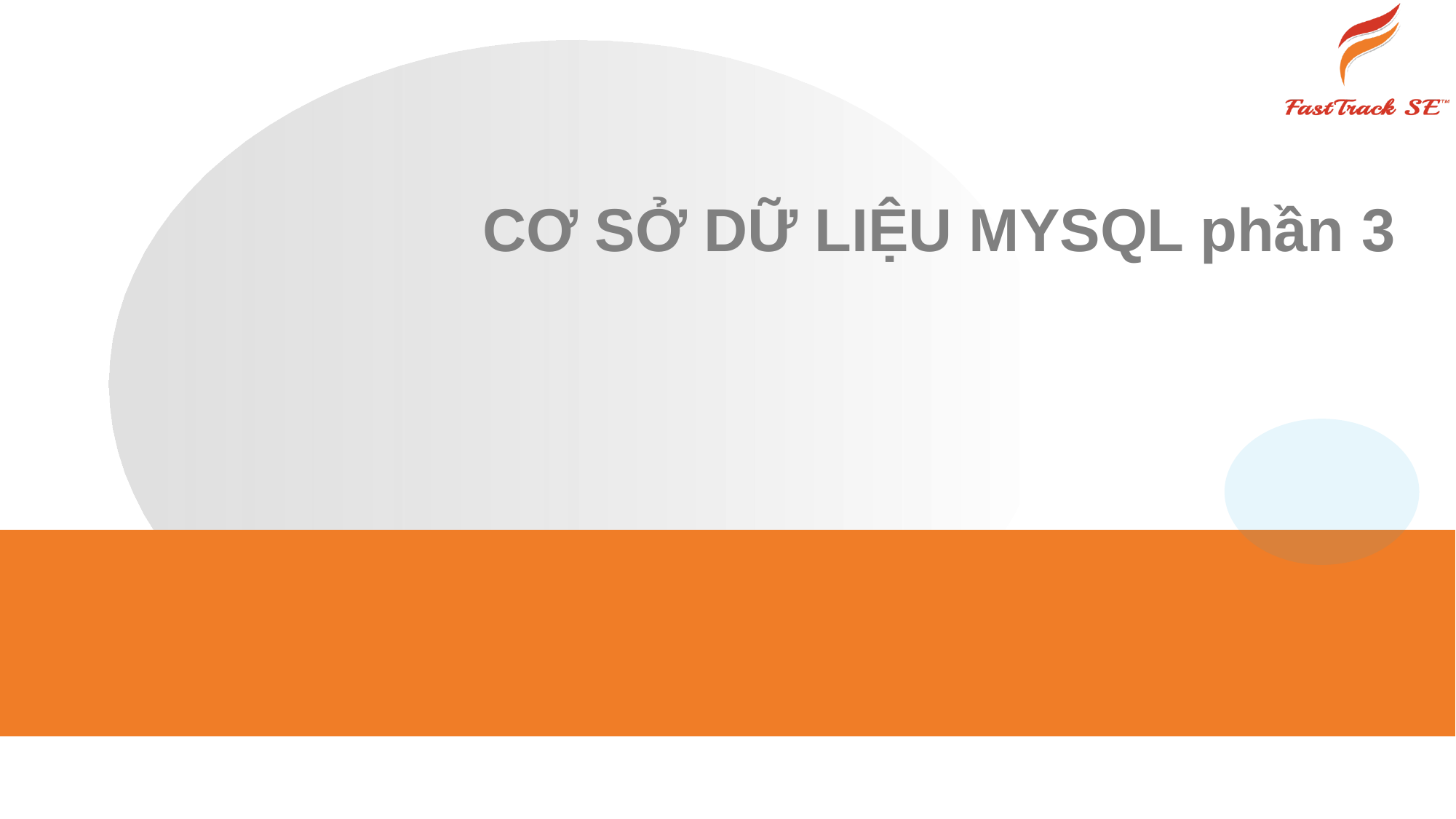

# CƠ SỞ DỮ LIỆU MYSQL phần 3